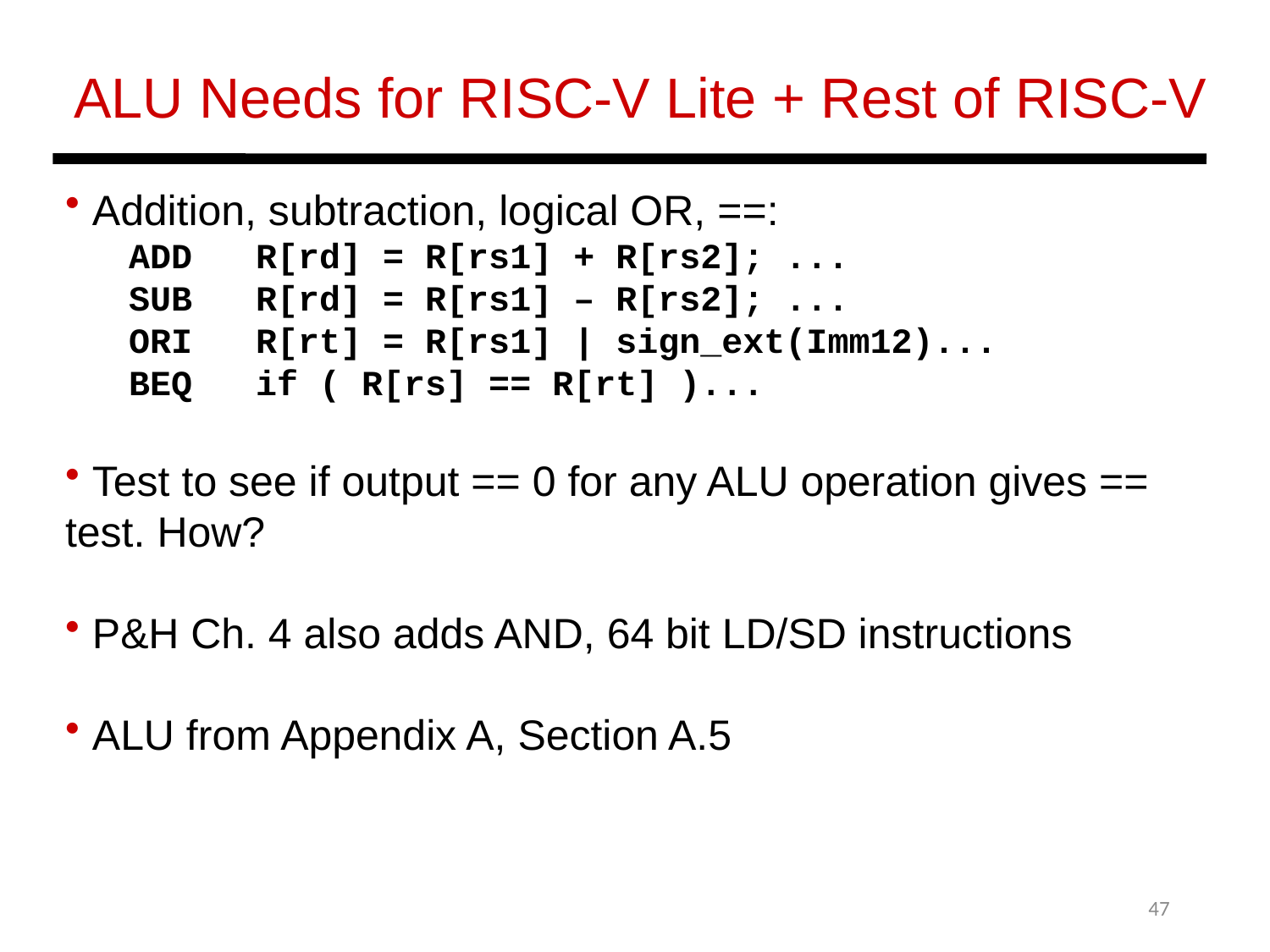

ALU Needs for RISC-V Lite + Rest of RISC-V

 Addition, subtraction, logical OR, ==:
ADD	R[rd] = R[rs1] + R[rs2]; ...
SUB	R[rd] = R[rs1] – R[rs2]; ...
ORI	R[rt] = R[rs1] | sign_ext(Imm12)...
BEQ	if ( R[rs] == R[rt] )...

 Test to see if output == 0 for any ALU operation gives == test. How?

 P&H Ch. 4 also adds AND, 64 bit LD/SD instructions

 ALU from Appendix A, Section A.5
47